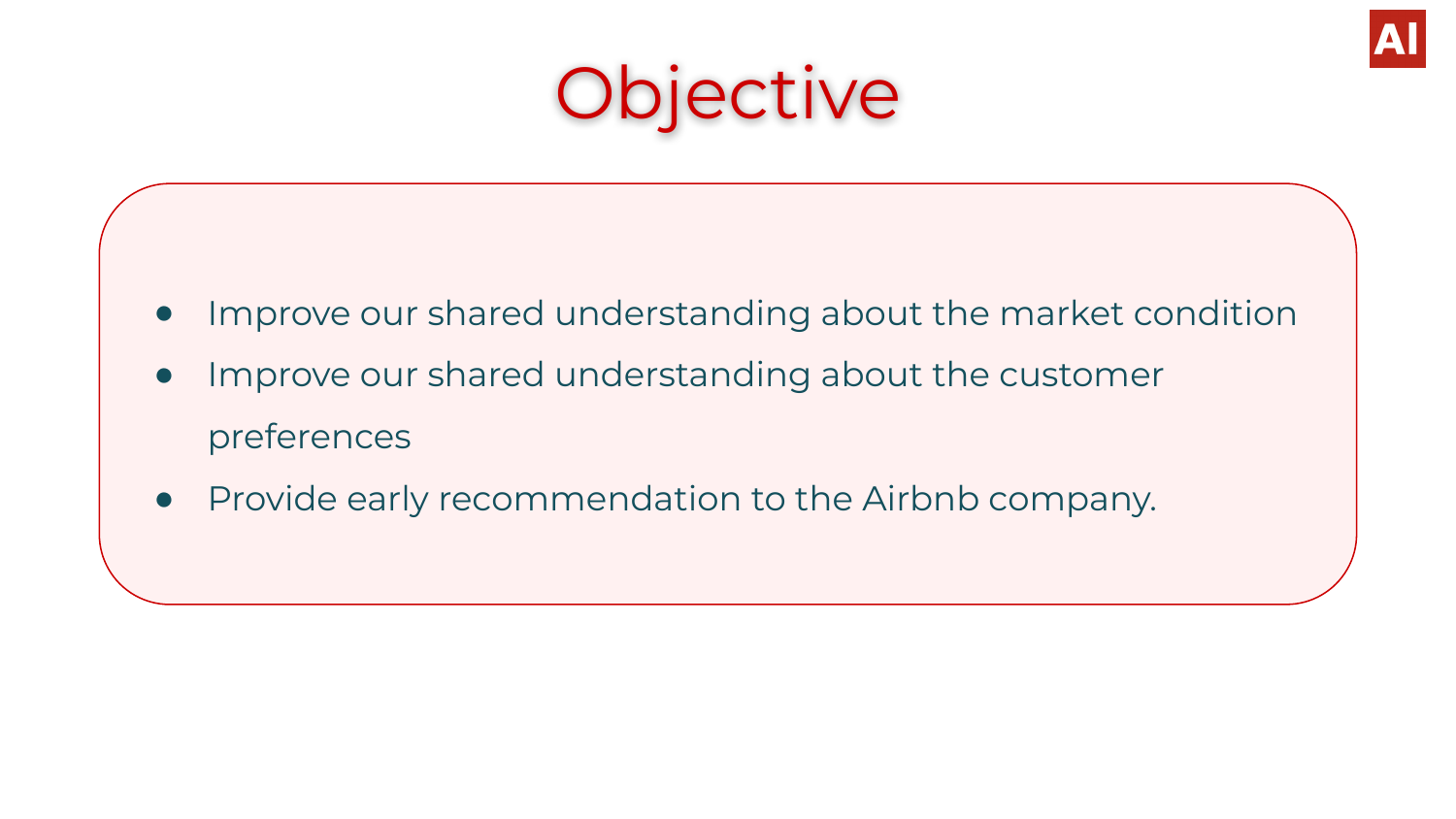

# Objective
Improve our shared understanding about the market condition
Improve our shared understanding about the customer preferences
Provide early recommendation to the Airbnb company.